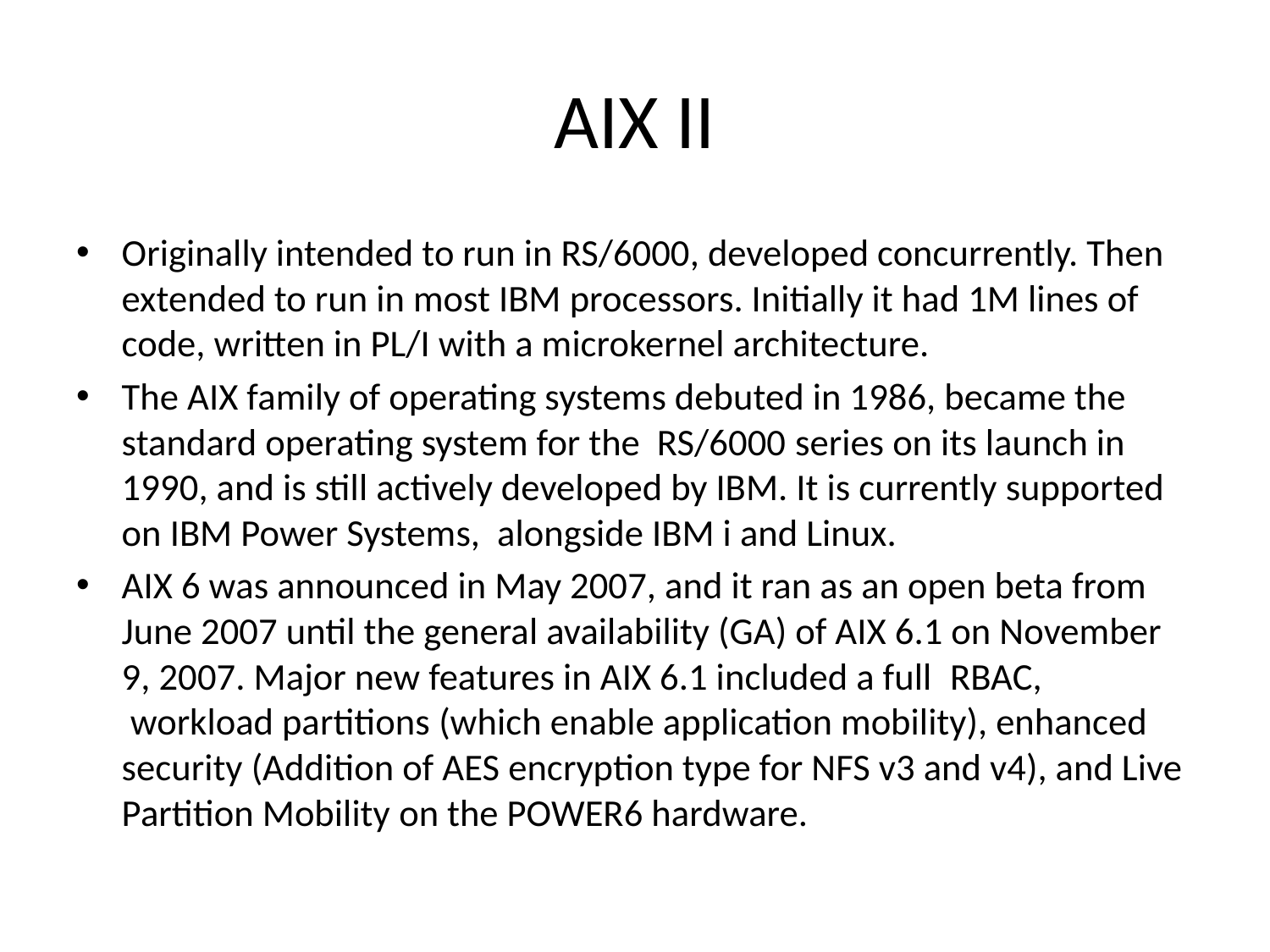

# AIX II
Originally intended to run in RS/6000, developed concurrently. Then extended to run in most IBM processors. Initially it had 1M lines of code, written in PL/I with a microkernel architecture.
The AIX family of operating systems debuted in 1986, became the standard operating system for the  RS/6000 series on its launch in 1990, and is still actively developed by IBM. It is currently supported on IBM Power Systems,  alongside IBM i and Linux.
AIX 6 was announced in May 2007, and it ran as an open beta from June 2007 until the general availability (GA) of AIX 6.1 on November 9, 2007. Major new features in AIX 6.1 included a full  RBAC,  workload partitions (which enable application mobility), enhanced security (Addition of AES encryption type for NFS v3 and v4), and Live Partition Mobility on the POWER6 hardware.